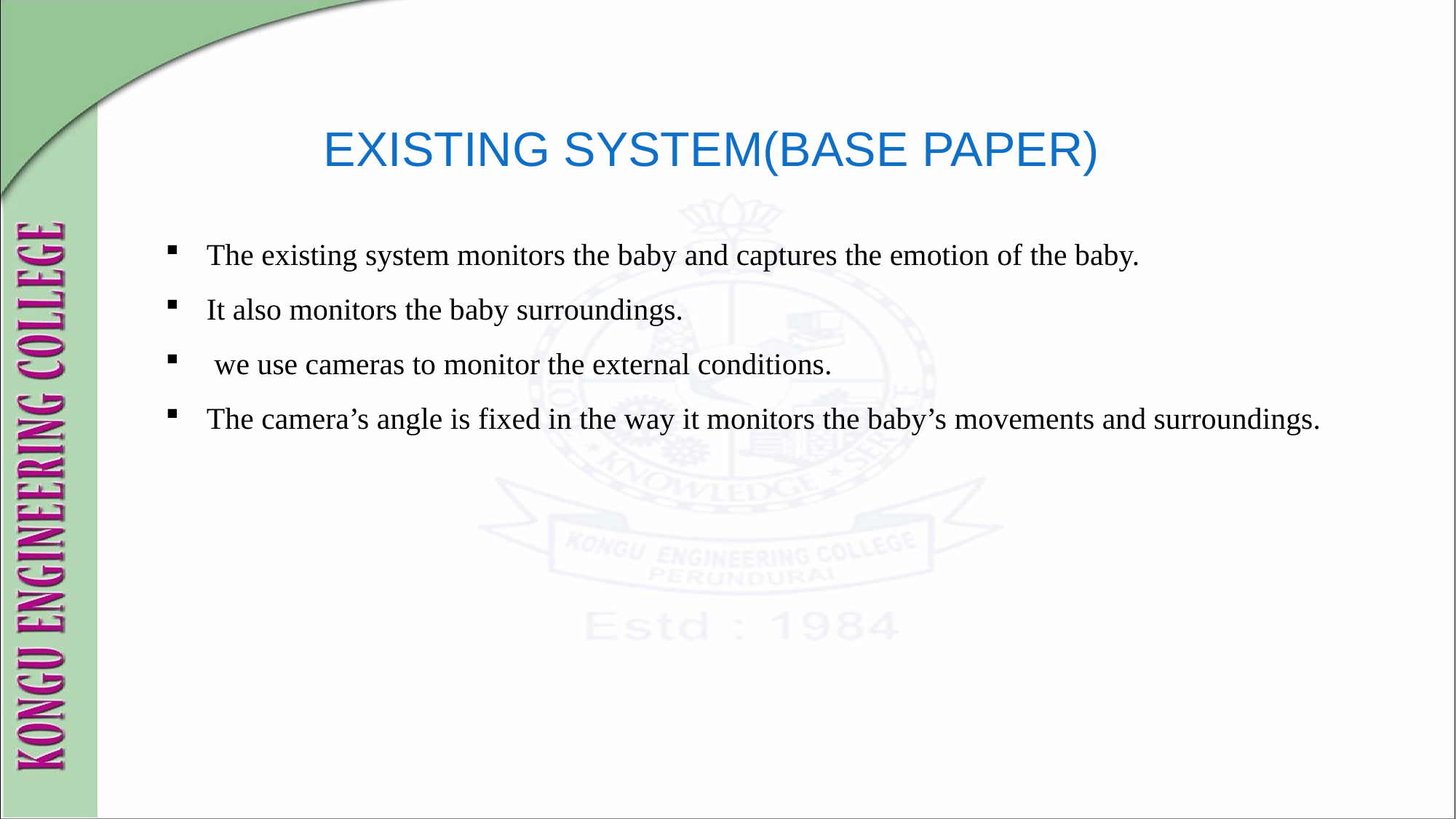

# EXISTING SYSTEM(BASE PAPER)
The existing system monitors the baby and captures the emotion of the baby.
It also monitors the baby surroundings.
 we use cameras to monitor the external conditions.
The camera’s angle is fixed in the way it monitors the baby’s movements and surroundings.